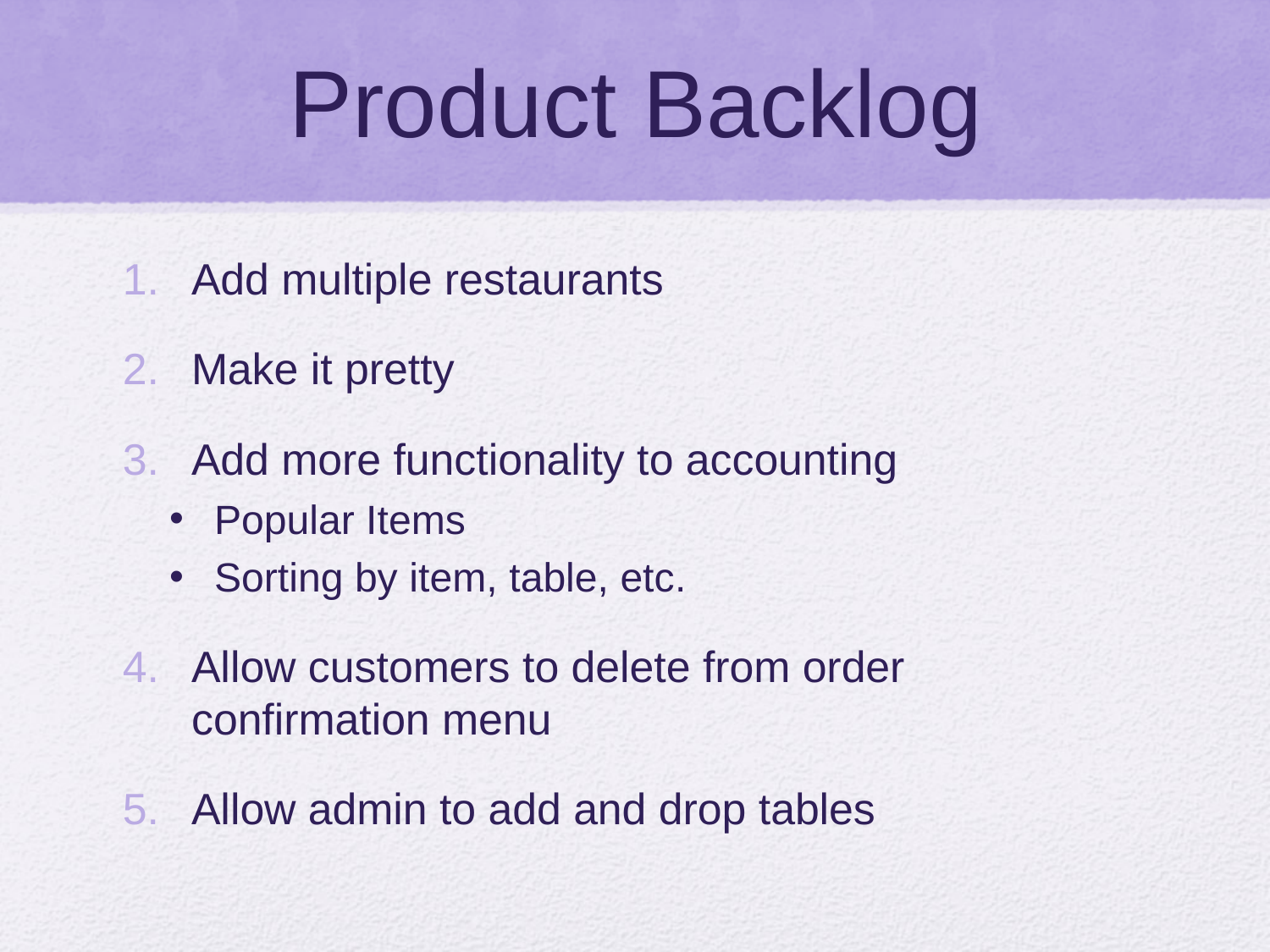

# Product Backlog
Add multiple restaurants
Make it pretty
Add more functionality to accounting
Popular Items
Sorting by item, table, etc.
Allow customers to delete from order confirmation menu
Allow admin to add and drop tables